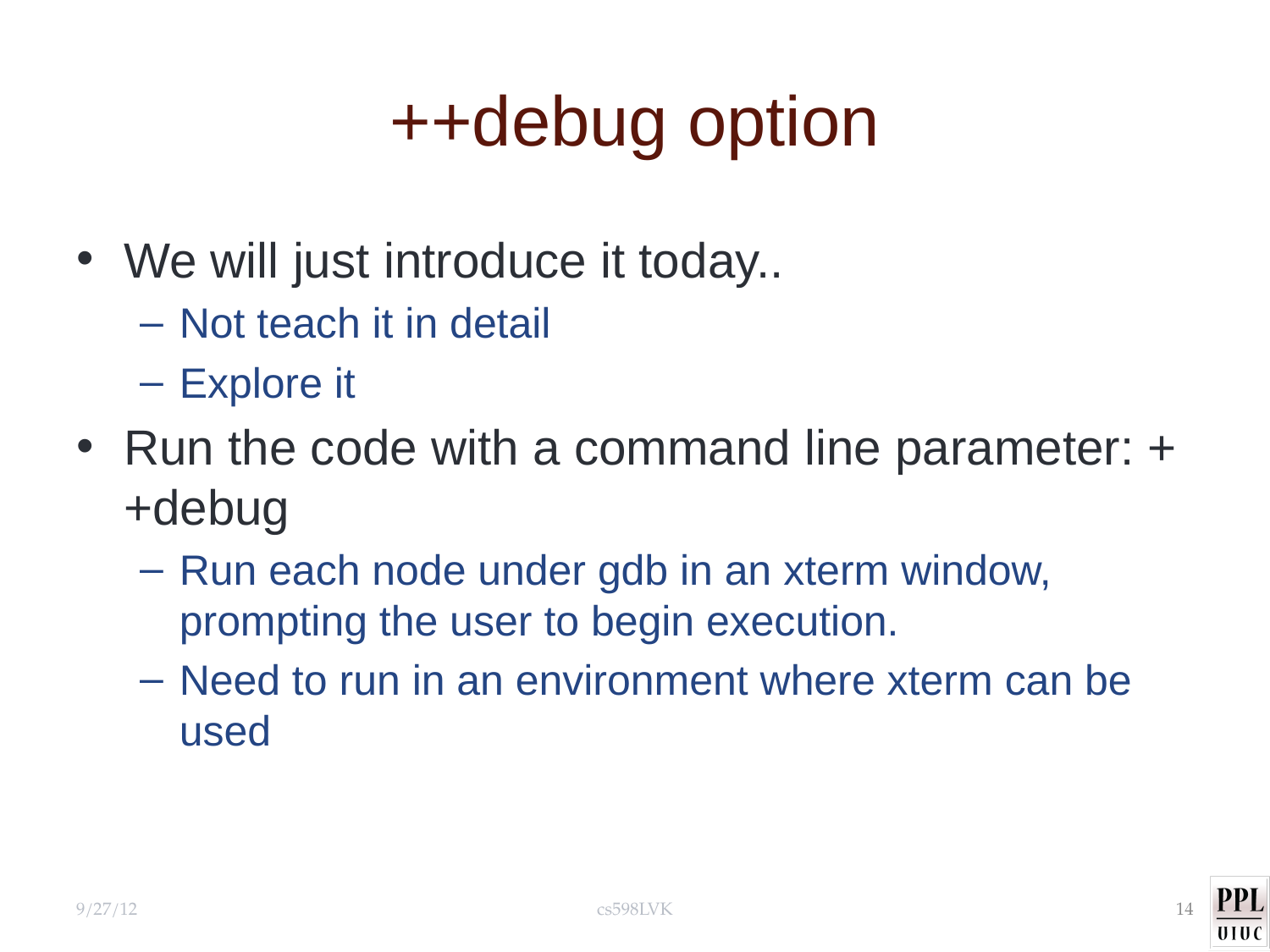

# ++debug option
We will just introduce it today..
Not teach it in detail
Explore it
Run the code with a command line parameter: ++debug
Run each node under gdb in an xterm window, prompting the user to begin execution.
Need to run in an environment where xterm can be used
9/27/12
cs598LVK
14